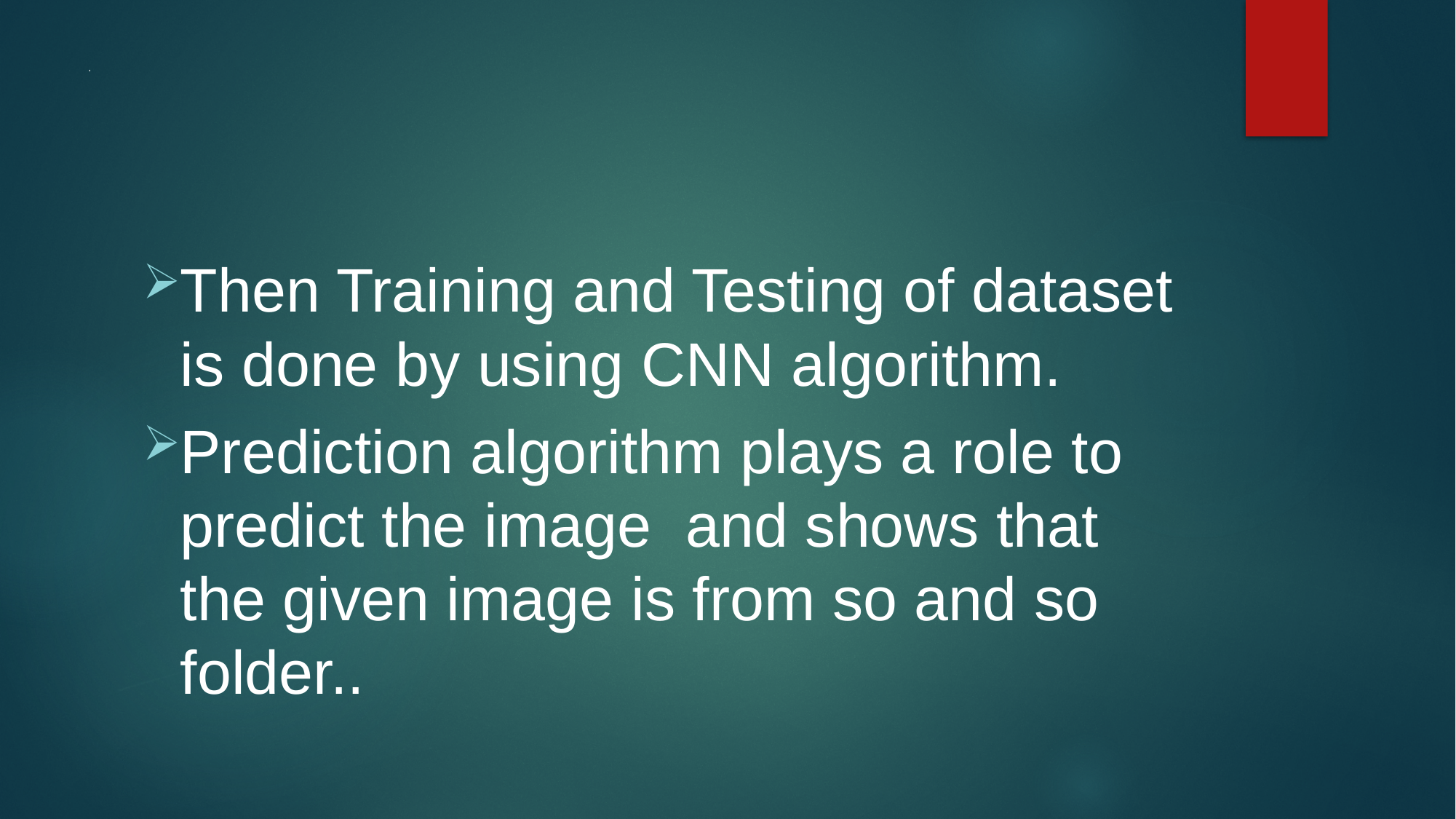

# .
Then Training and Testing of dataset is done by using CNN algorithm.
Prediction algorithm plays a role to predict the image  and shows that the given image is from so and so folder..